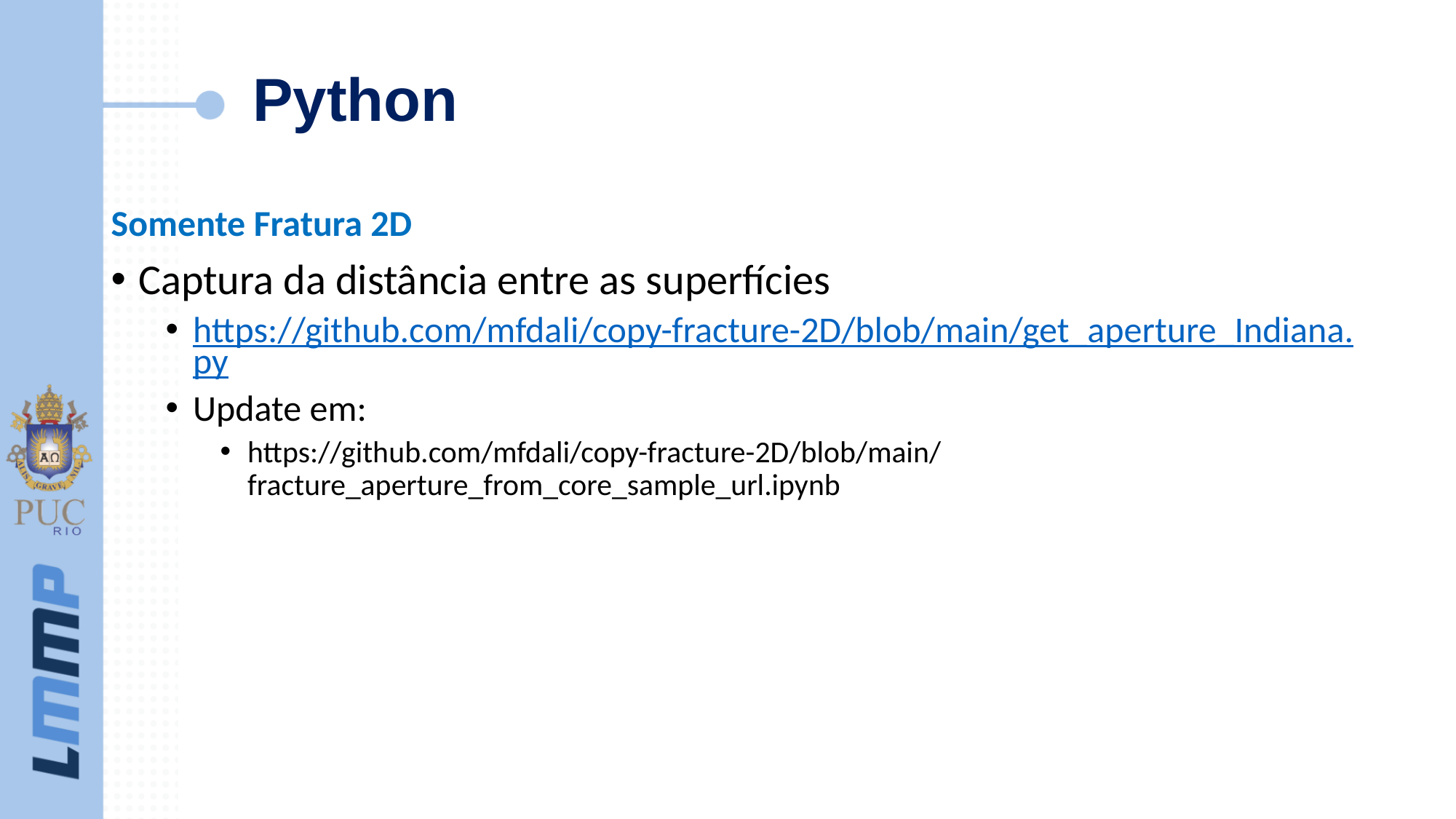

Python

Somente Fratura 2D
Captura da distância entre as superfícies
https://github.com/mfdali/copy-fracture-2D/blob/main/get_aperture_Indiana.py
Update em:
https://github.com/mfdali/copy-fracture-2D/blob/main/fracture_aperture_from_core_sample_url.ipynb